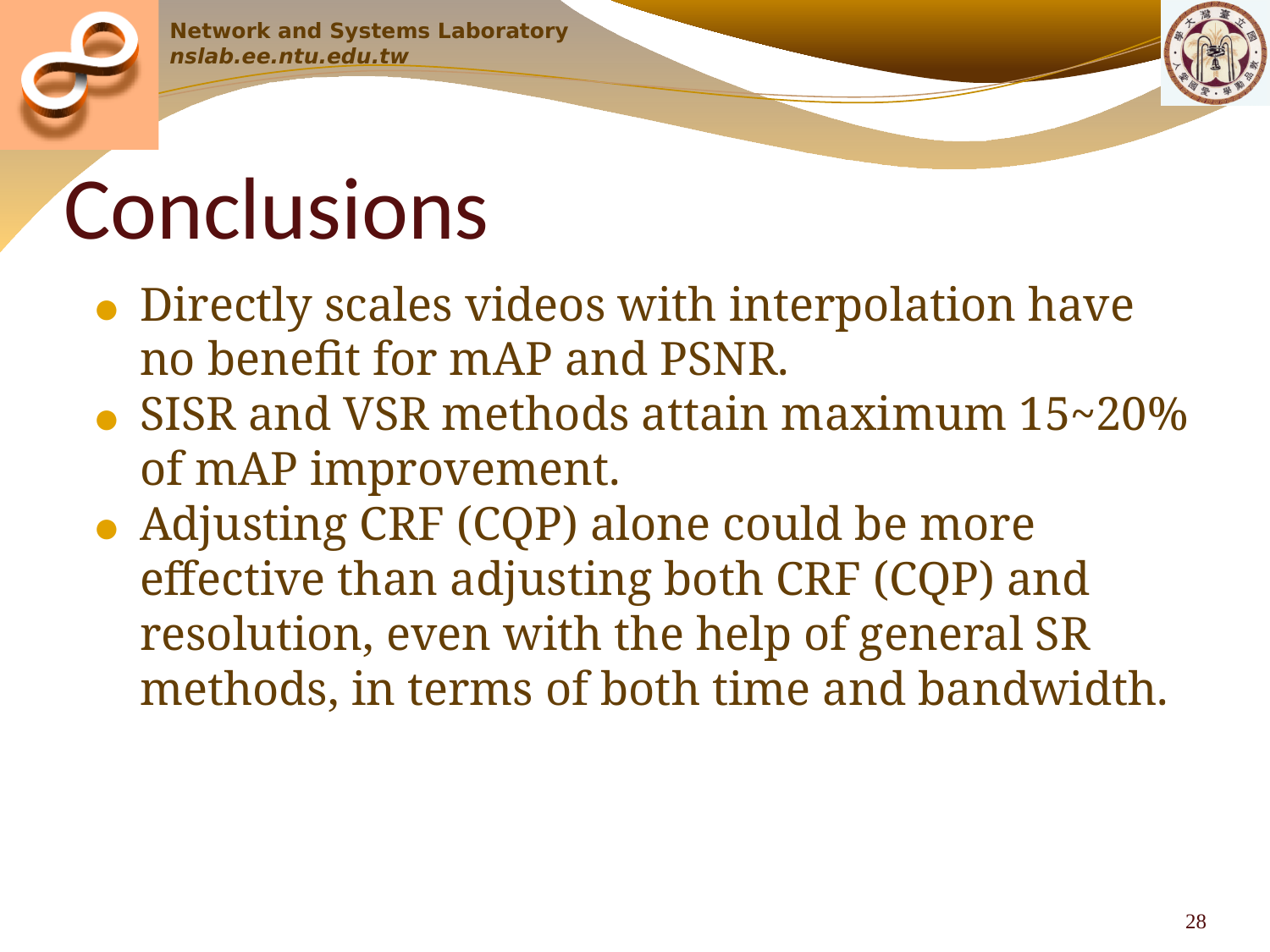

# Conclusions
Directly scales videos with interpolation have no benefit for mAP and PSNR.
SISR and VSR methods attain maximum 15~20% of mAP improvement.
Adjusting CRF (CQP) alone could be more effective than adjusting both CRF (CQP) and resolution, even with the help of general SR methods, in terms of both time and bandwidth.
28